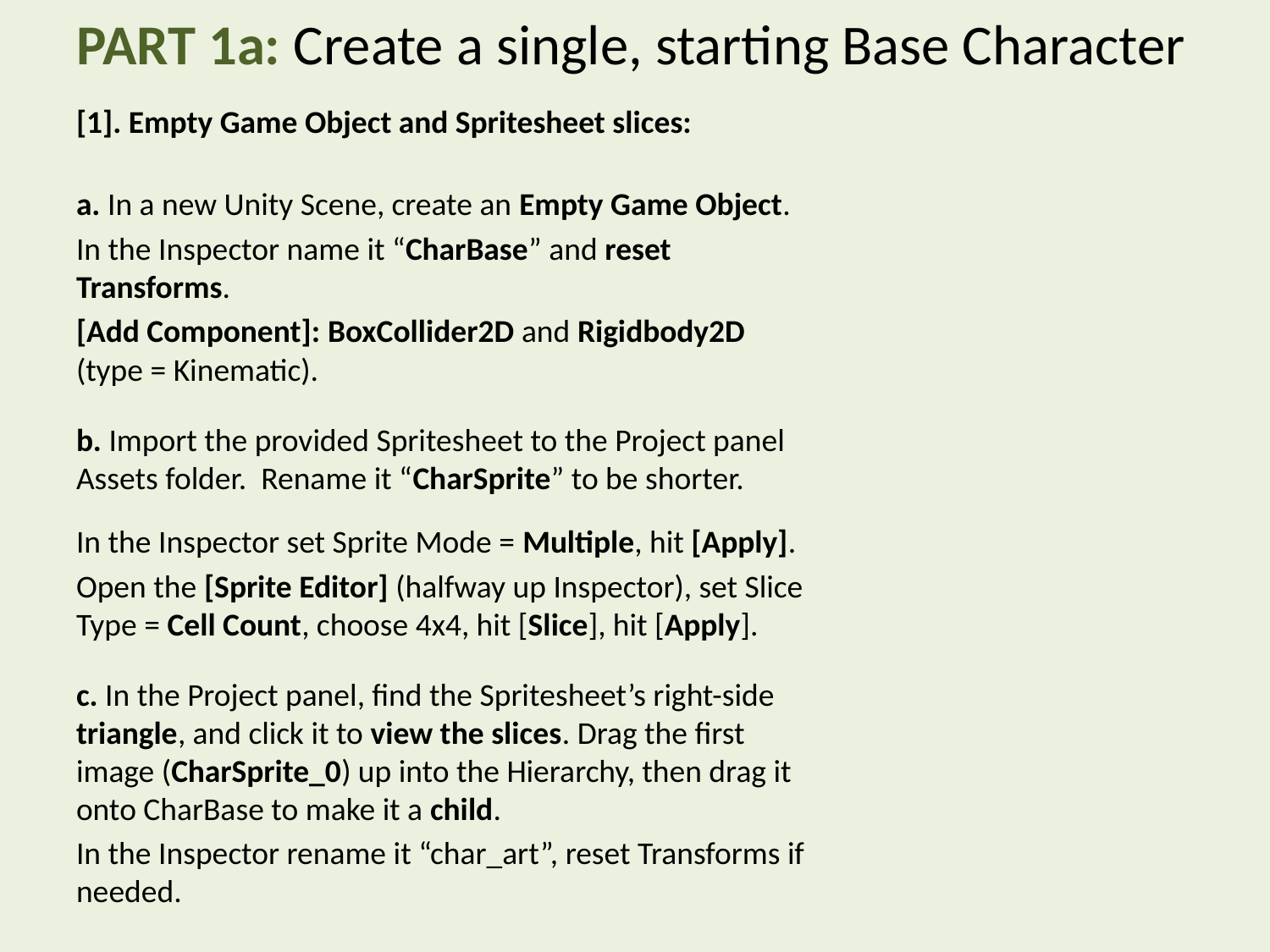

# PART 1a: Create a single, starting Base Character
[1]. Empty Game Object and Spritesheet slices:
a. In a new Unity Scene, create an Empty Game Object.
In the Inspector name it “CharBase” and reset Transforms.
[Add Component]: BoxCollider2D and Rigidbody2D (type = Kinematic).

b. Import the provided Spritesheet to the Project panel Assets folder.  Rename it “CharSprite” to be shorter.

In the Inspector set Sprite Mode = Multiple, hit [Apply].
Open the [Sprite Editor] (halfway up Inspector), set Slice Type = Cell Count, choose 4x4, hit [Slice], hit [Apply].

c. In the Project panel, find the Spritesheet’s right-side triangle, and click it to view the slices. Drag the first image (CharSprite_0) up into the Hierarchy, then drag it onto CharBase to make it a child.
In the Inspector rename it “char_art”, reset Transforms if needed.